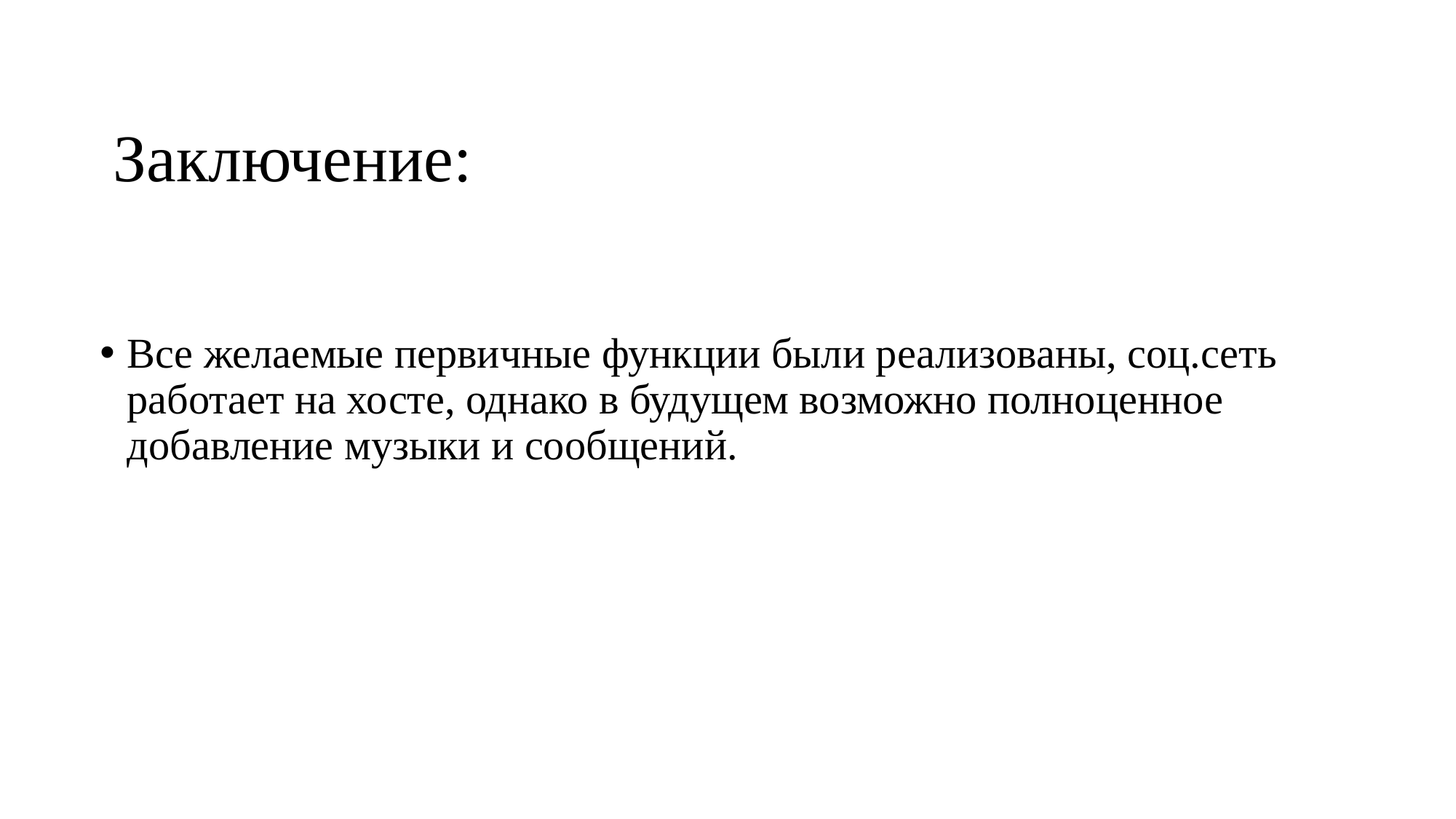

# Заключение:
Все желаемые первичные функции были реализованы, соц.сеть работает на хосте, однако в будущем возможно полноценное добавление музыки и сообщений.